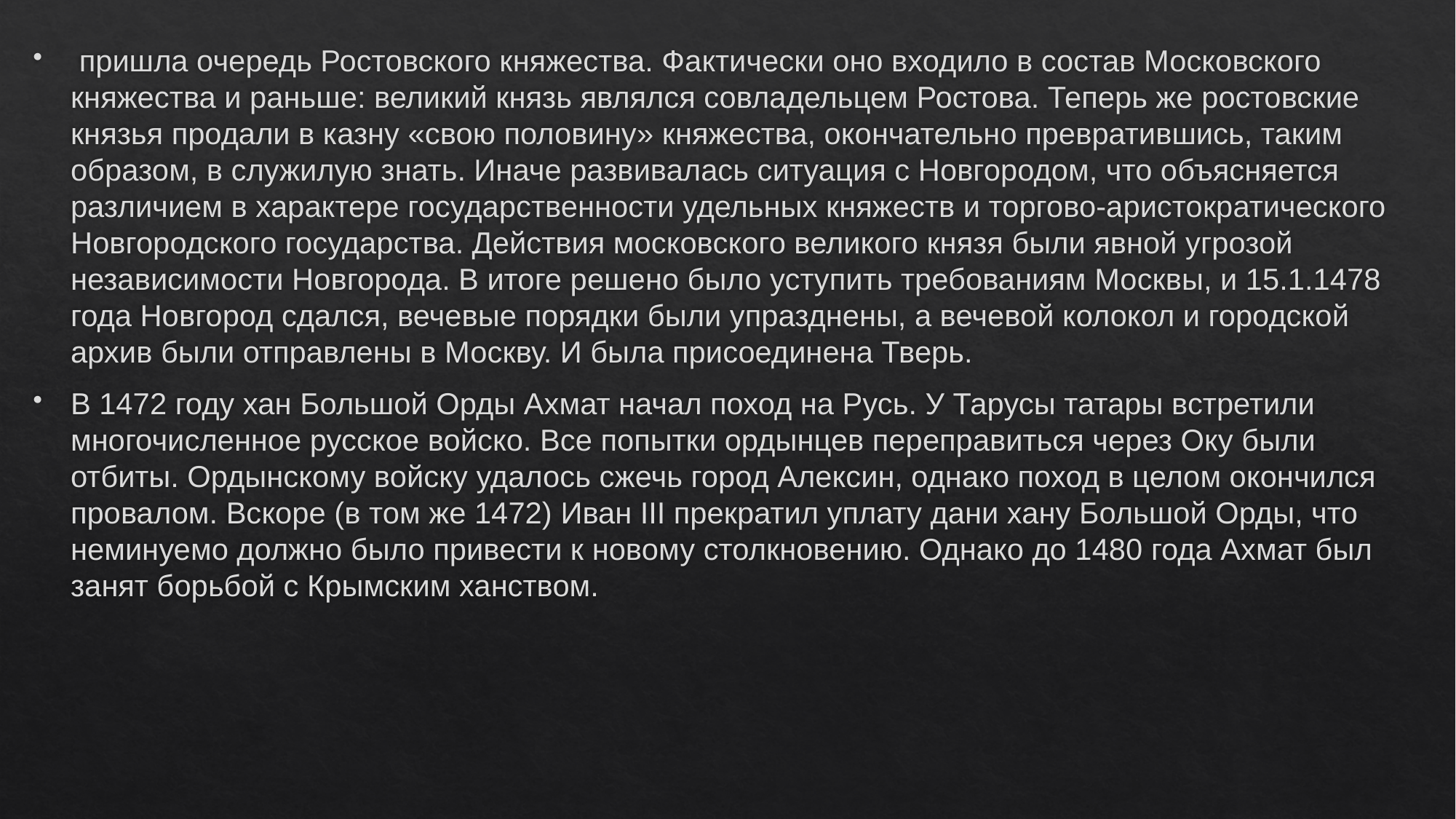

#
 пришла очередь Ростовского княжества. Фактически оно входило в состав Московского княжества и раньше: великий князь являлся совладельцем Ростова. Теперь же ростовские князья продали в казну «свою половину» княжества, окончательно превратившись, таким образом, в служилую знать. Иначе развивалась ситуация с Новгородом, что объясняется различием в характере государственности удельных княжеств и торгово-аристократического Новгородского государства. Действия московского великого князя были явной угрозой независимости Новгорода. В итоге решено было уступить требованиям Москвы, и 15.1.1478 года Новгород сдался, вечевые порядки были упразднены, а вечевой колокол и городской архив были отправлены в Москву. И была присоединена Тверь.
В 1472 году хан Большой Орды Ахмат начал поход на Русь. У Тарусы татары встретили многочисленное русское войско. Все попытки ордынцев переправиться через Оку были отбиты. Ордынскому войску удалось сжечь город Алексин, однако поход в целом окончился провалом. Вскоре (в том же 1472) Иван III прекратил уплату дани хану Большой Орды, что неминуемо должно было привести к новому столкновению. Однако до 1480 года Ахмат был занят борьбой с Крымским ханством.